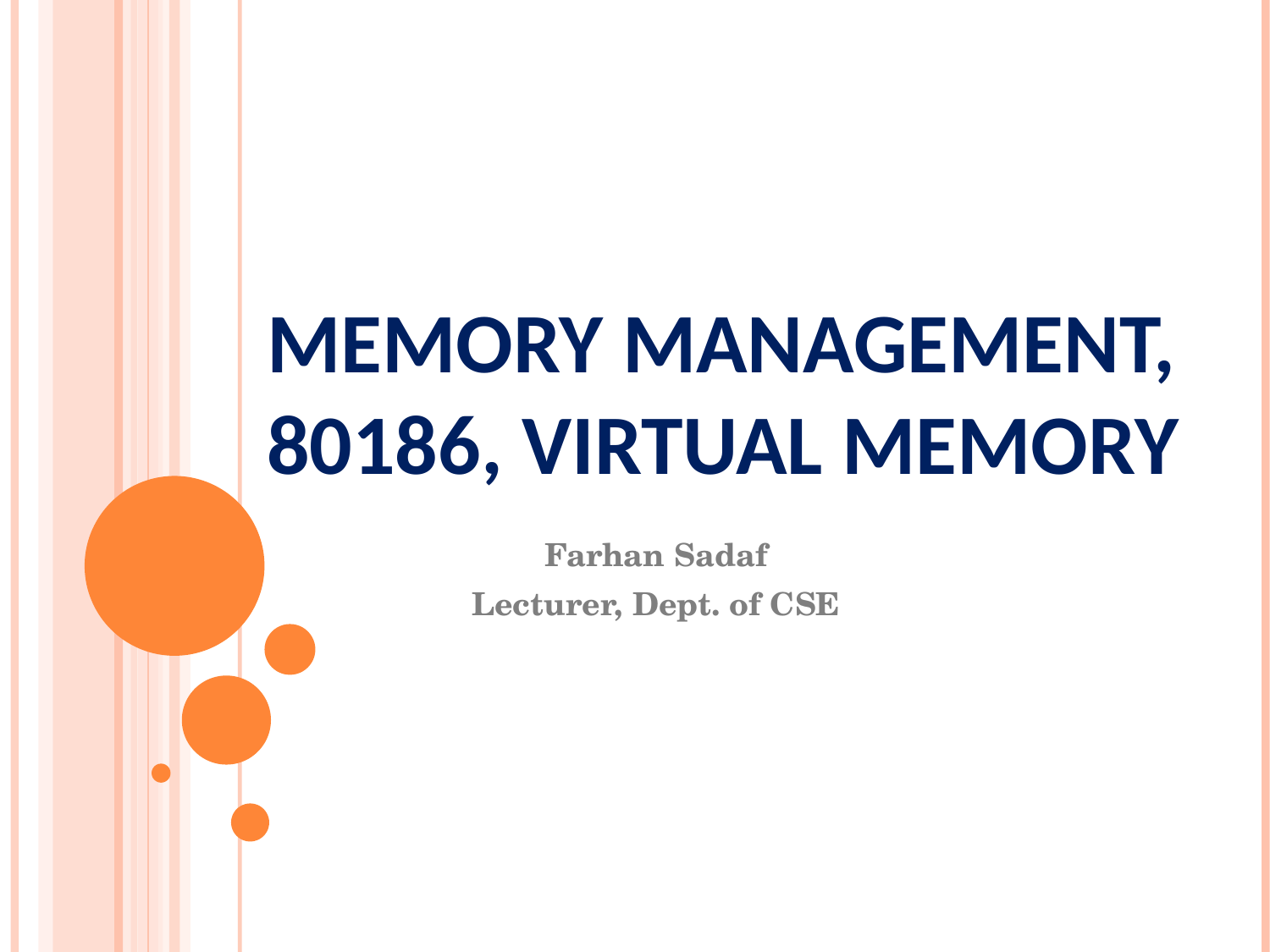

# Memory management, 80186, Virtual memory
Farhan Sadaf
Lecturer, Dept. of CSE